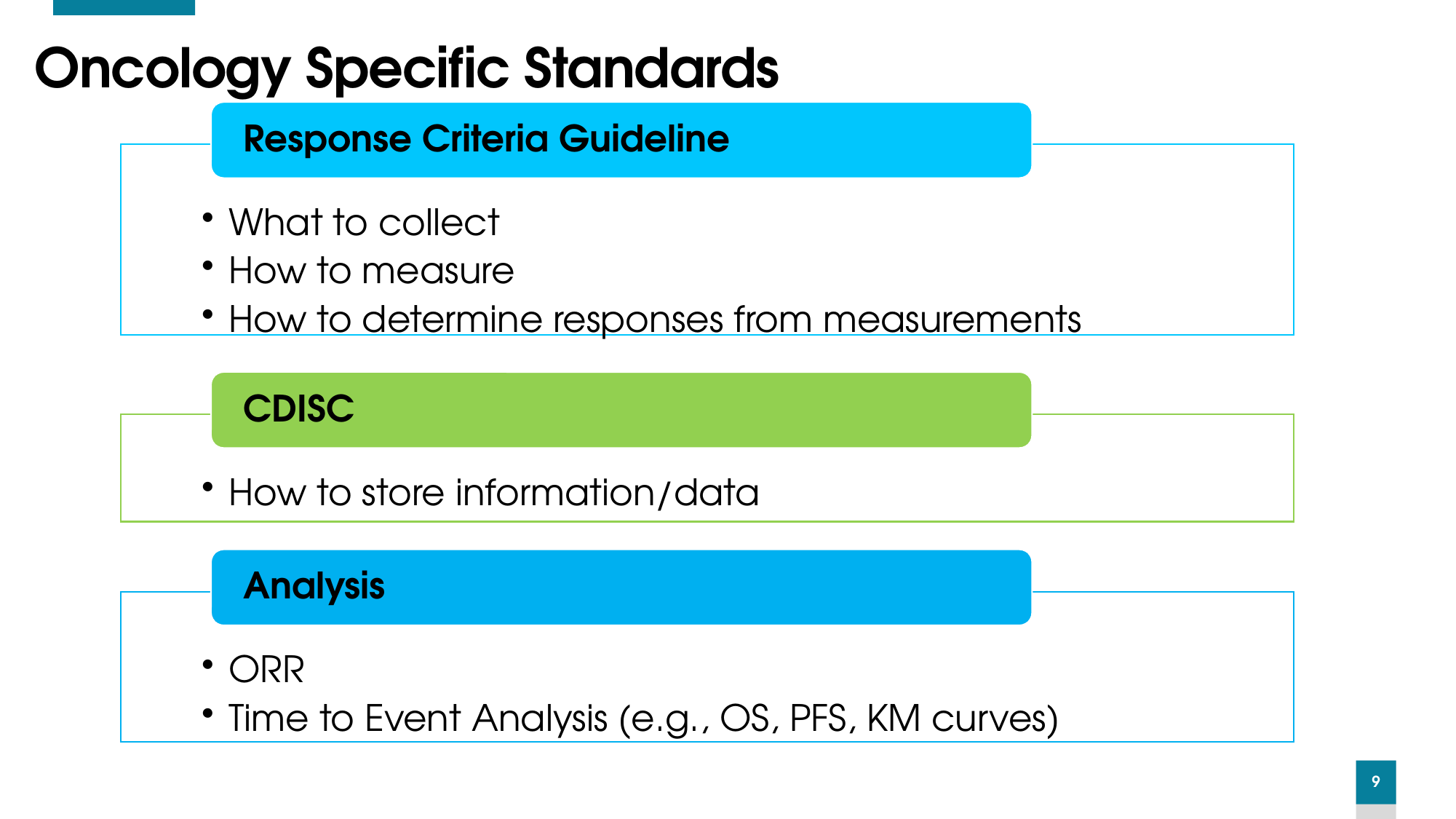

# Oncology Specific Standards

Response Criteria Guideline

What to collect
How to measure
How to determine responses from measurements

CDISC

How to store information/data

Analysis

ORR
Time to Event Analysis (e.g., OS, PFS, KM curves)